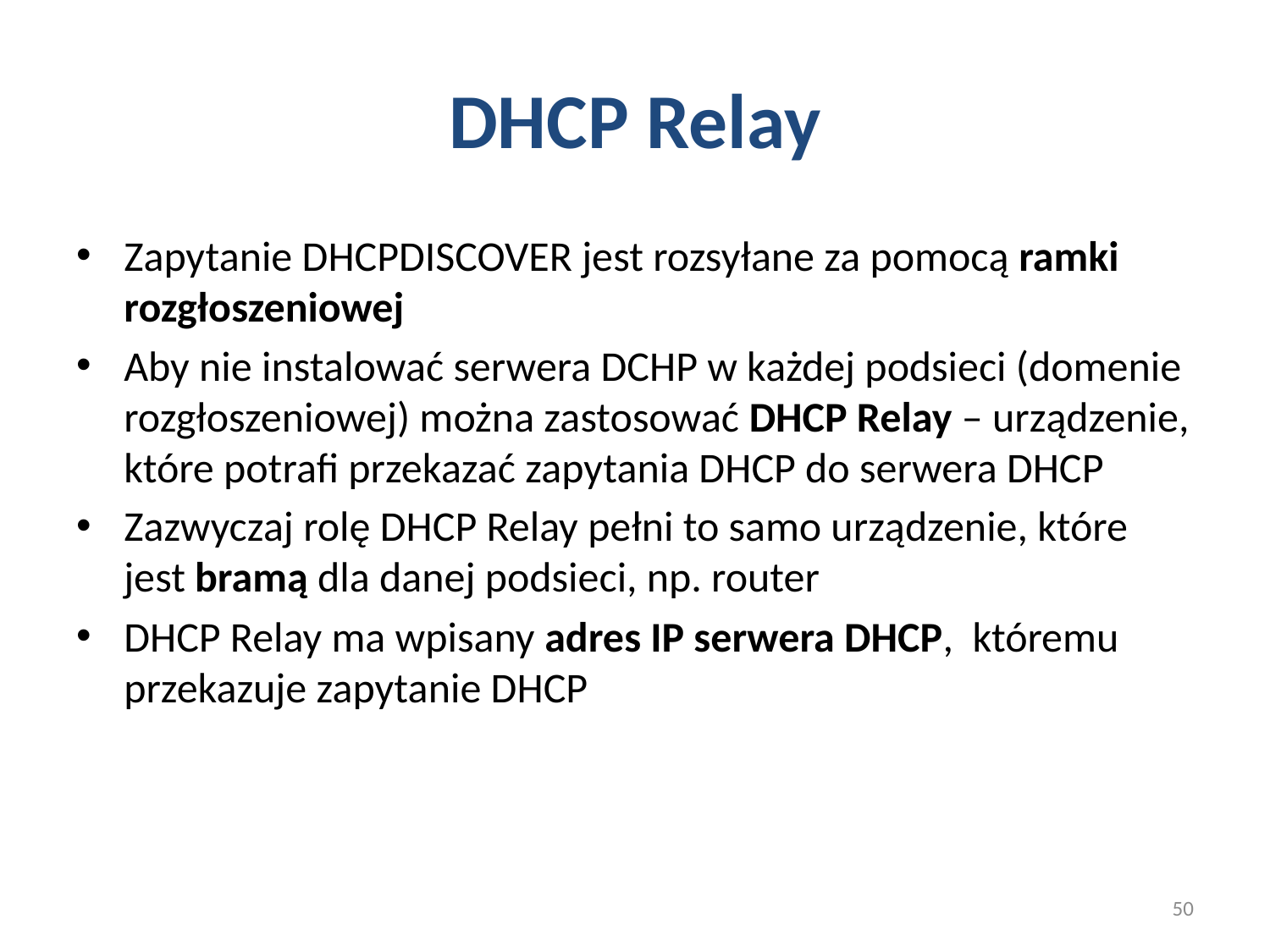

# DHCP Relay
Zapytanie DHCPDISCOVER jest rozsyłane za pomocą ramki rozgłoszeniowej
Aby nie instalować serwera DCHP w każdej podsieci (domenie rozgłoszeniowej) można zastosować DHCP Relay – urządzenie, które potrafi przekazać zapytania DHCP do serwera DHCP
Zazwyczaj rolę DHCP Relay pełni to samo urządzenie, które jest bramą dla danej podsieci, np. router
DHCP Relay ma wpisany adres IP serwera DHCP,  któremu przekazuje zapytanie DHCP
50